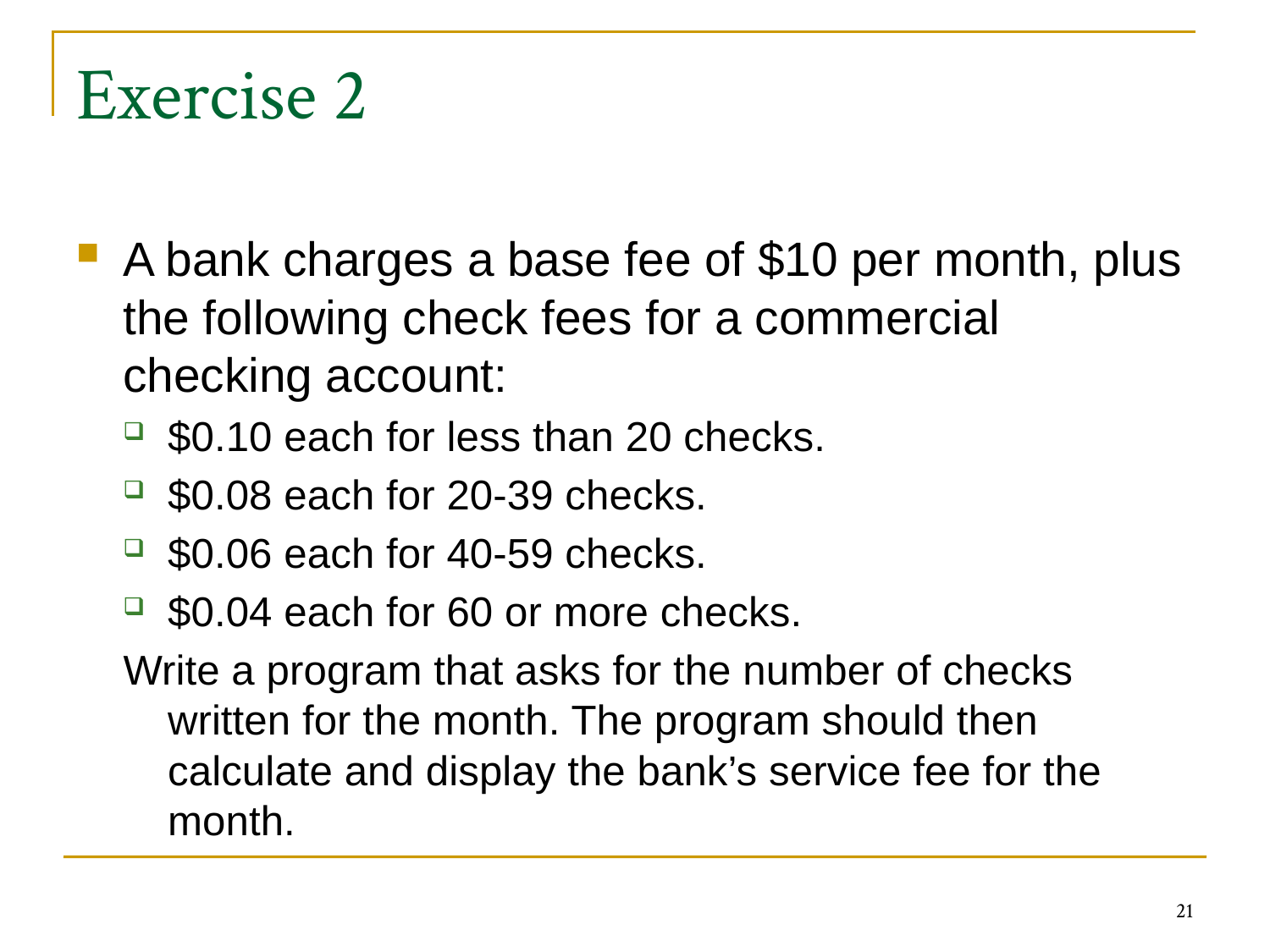

# Exercise 2
A bank charges a base fee of $10 per month, plus the following check fees for a commercial checking account:
$0.10 each for less than 20 checks.
$0.08 each for 20-39 checks.
$0.06 each for 40-59 checks.
$0.04 each for 60 or more checks.
Write a program that asks for the number of checks written for the month. The program should then calculate and display the bank’s service fee for the month.
21